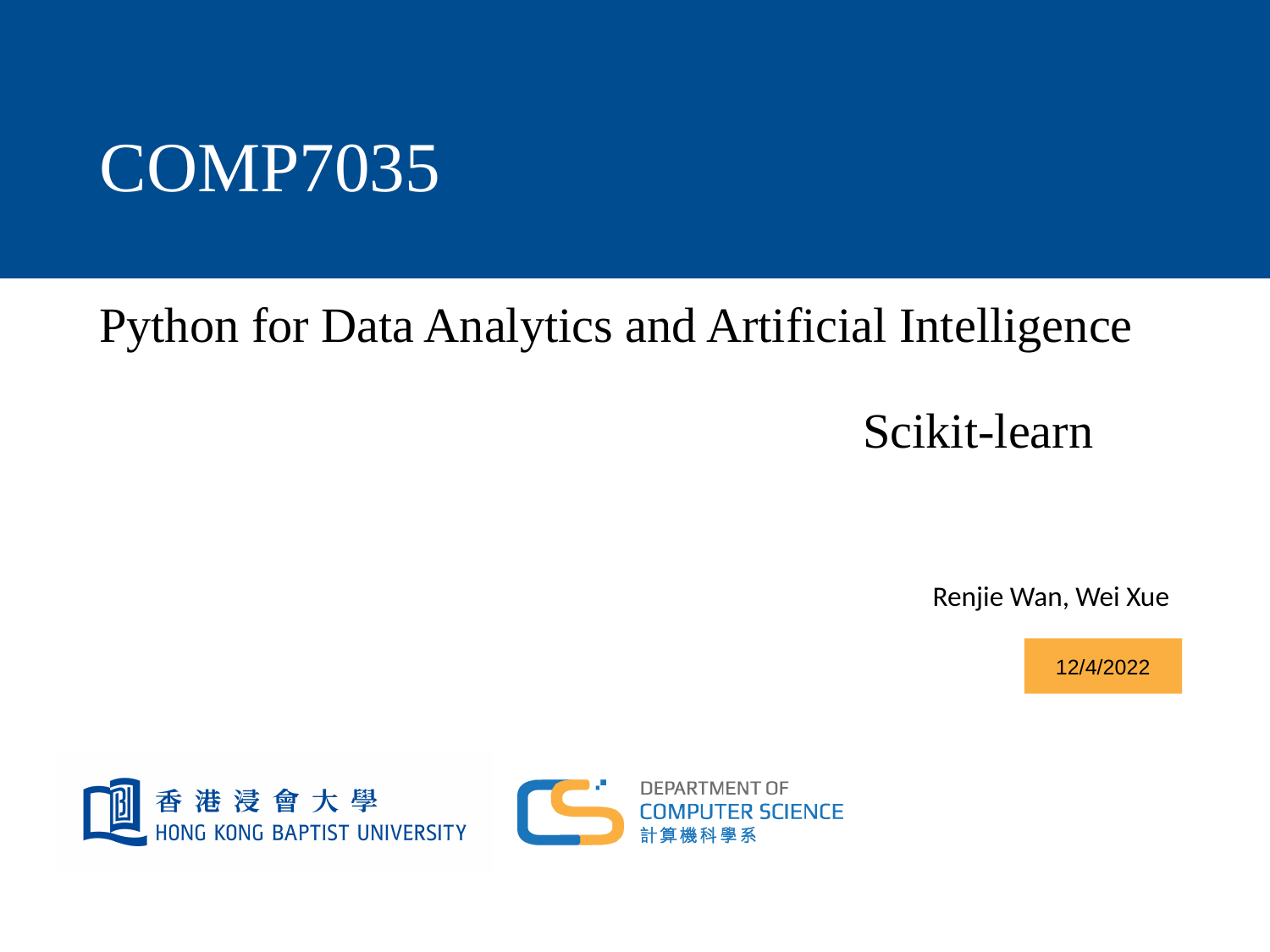

# COMP7035

Python for Data Analytics and Artificial Intelligence
Scikit-learn

Renjie Wan, Wei Xue
12/4/2022